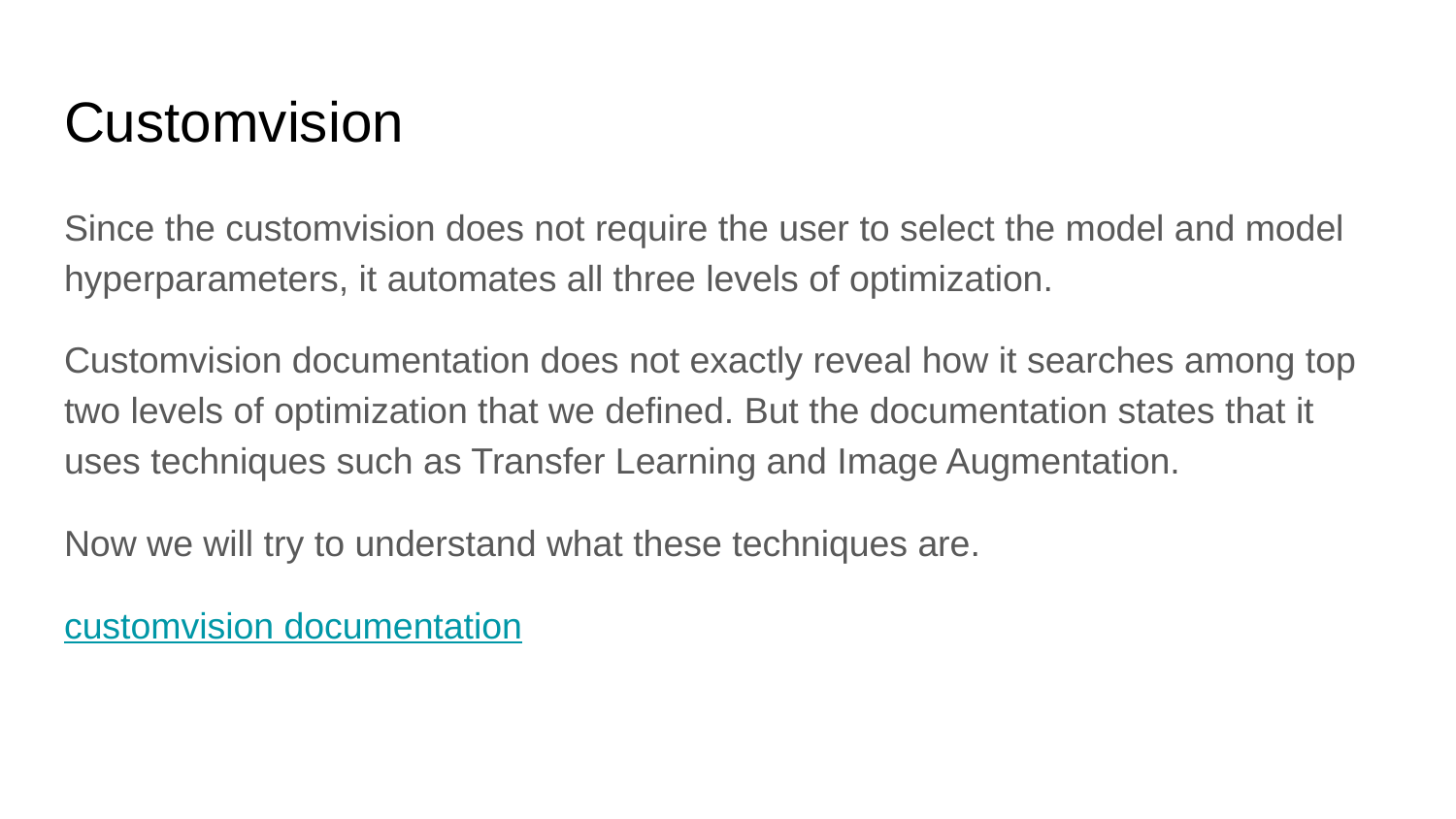

# Customvision
Since the customvision does not require the user to select the model and model hyperparameters, it automates all three levels of optimization.
Customvision documentation does not exactly reveal how it searches among top two levels of optimization that we defined. But the documentation states that it uses techniques such as Transfer Learning and Image Augmentation.
Now we will try to understand what these techniques are.
customvision documentation